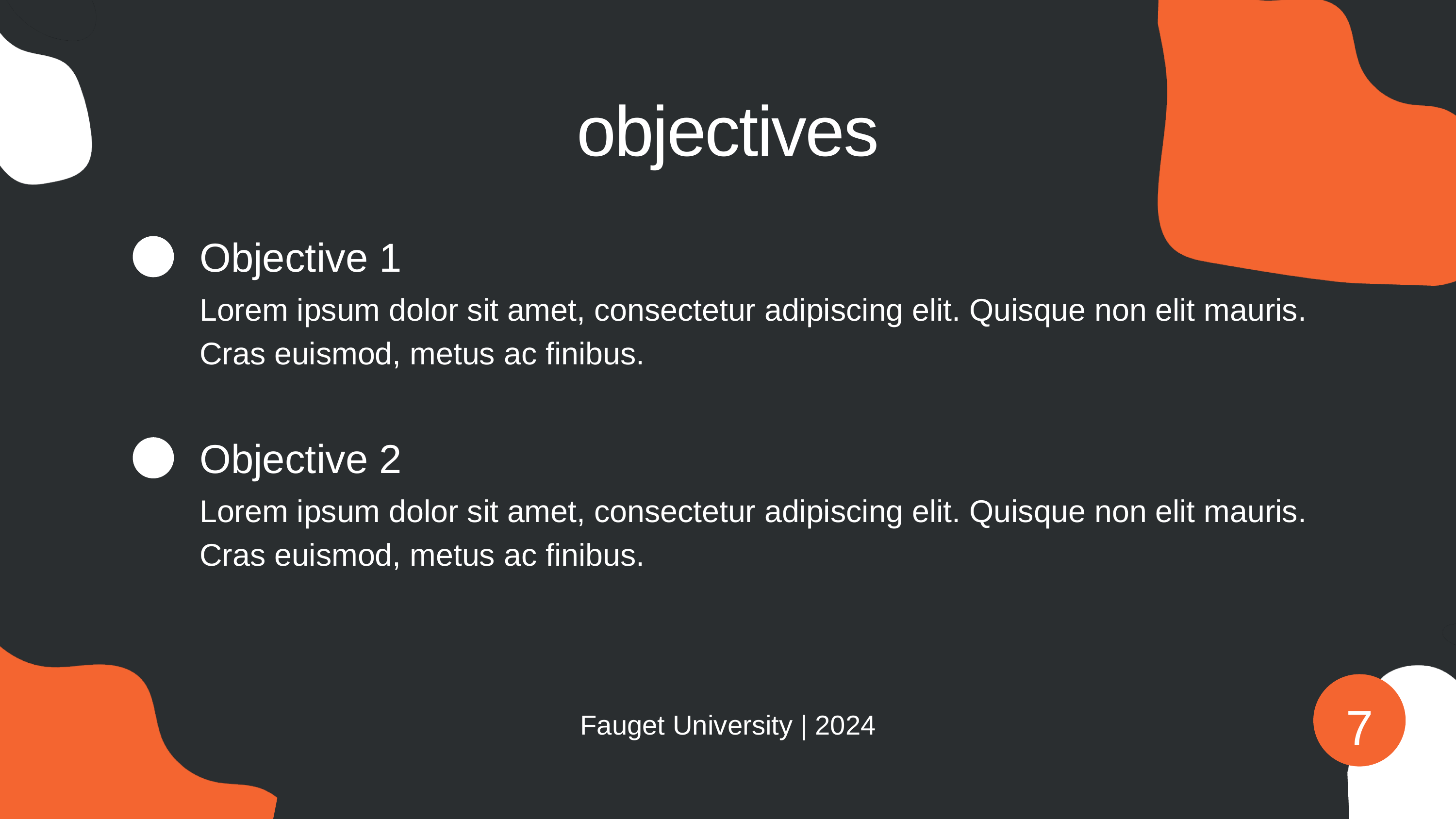

objectives
Objective 1

Lorem ipsum dolor sit amet, consectetur adipiscing elit. Quisque non elit mauris. Cras euismod, metus ac finibus.
Objective 2

Lorem ipsum dolor sit amet, consectetur adipiscing elit. Quisque non elit mauris. Cras euismod, metus ac finibus.

7
Fauget University | 2024